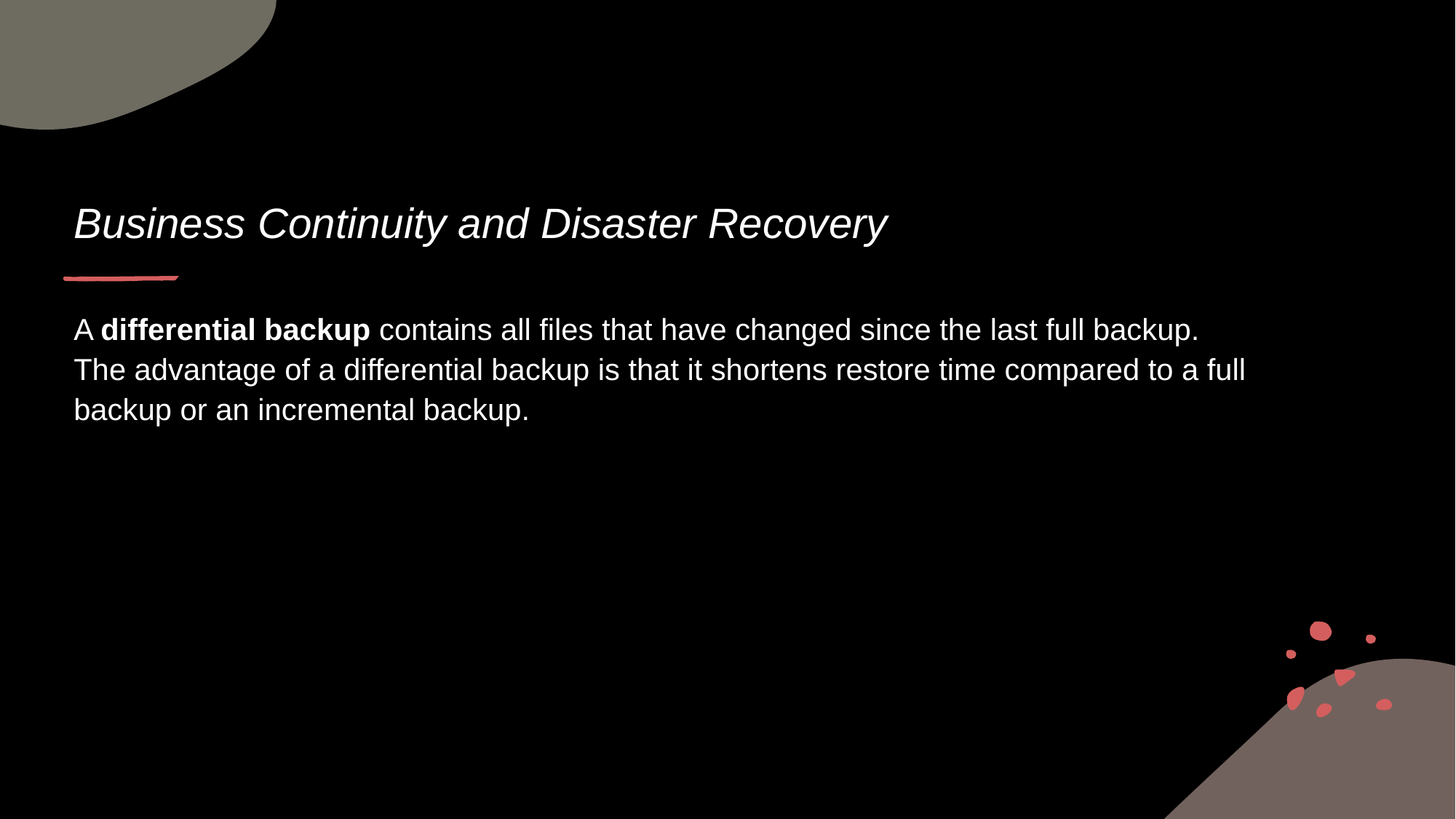

# Business Continuity and Disaster Recovery
A differential backup contains all files that have changed since the last full backup. The advantage of a differential backup is that it shortens restore time compared to a full backup or an incremental backup.